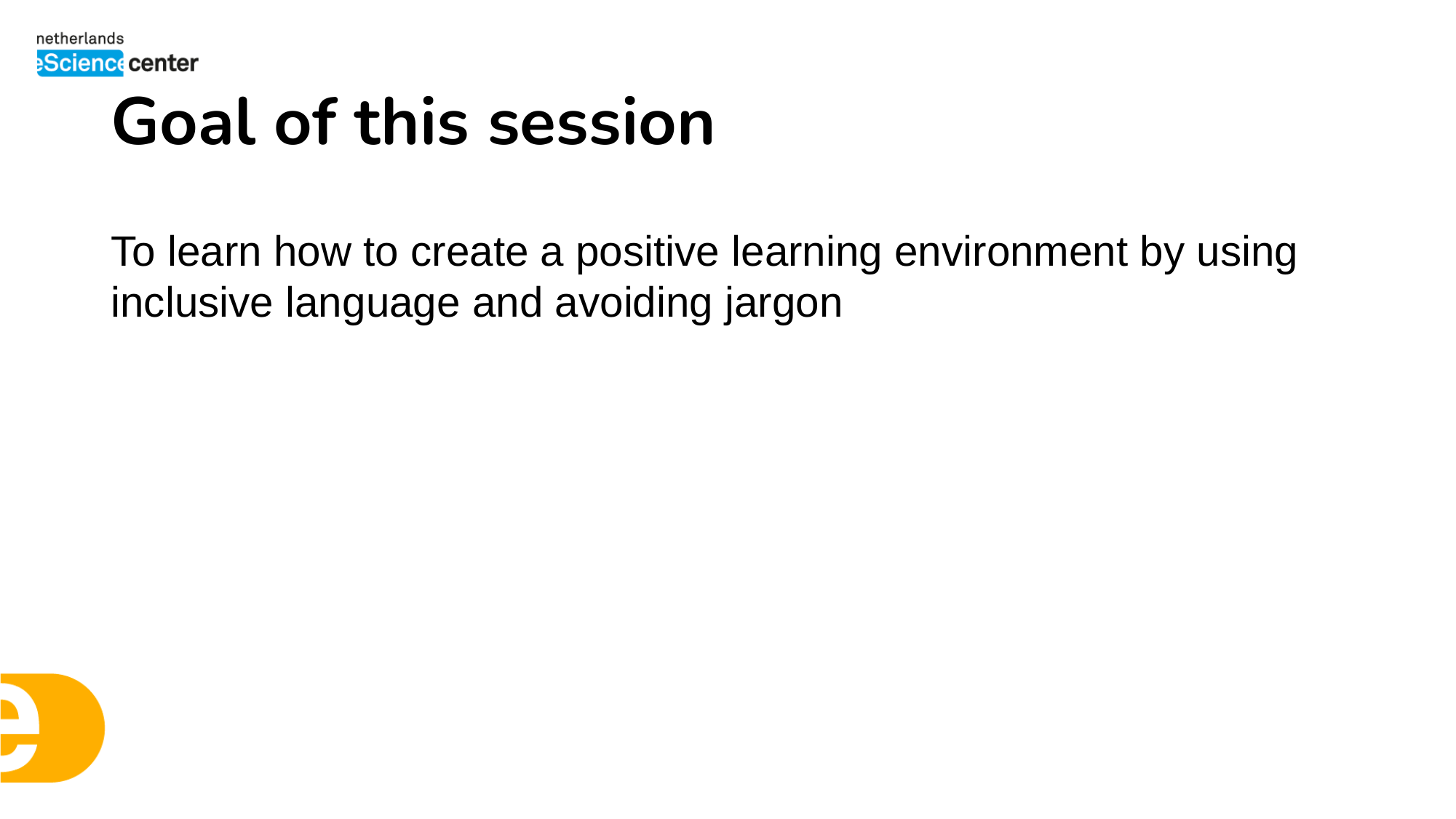

# Goal of this session
To learn how to create a positive learning environment by using inclusive language and avoiding jargon